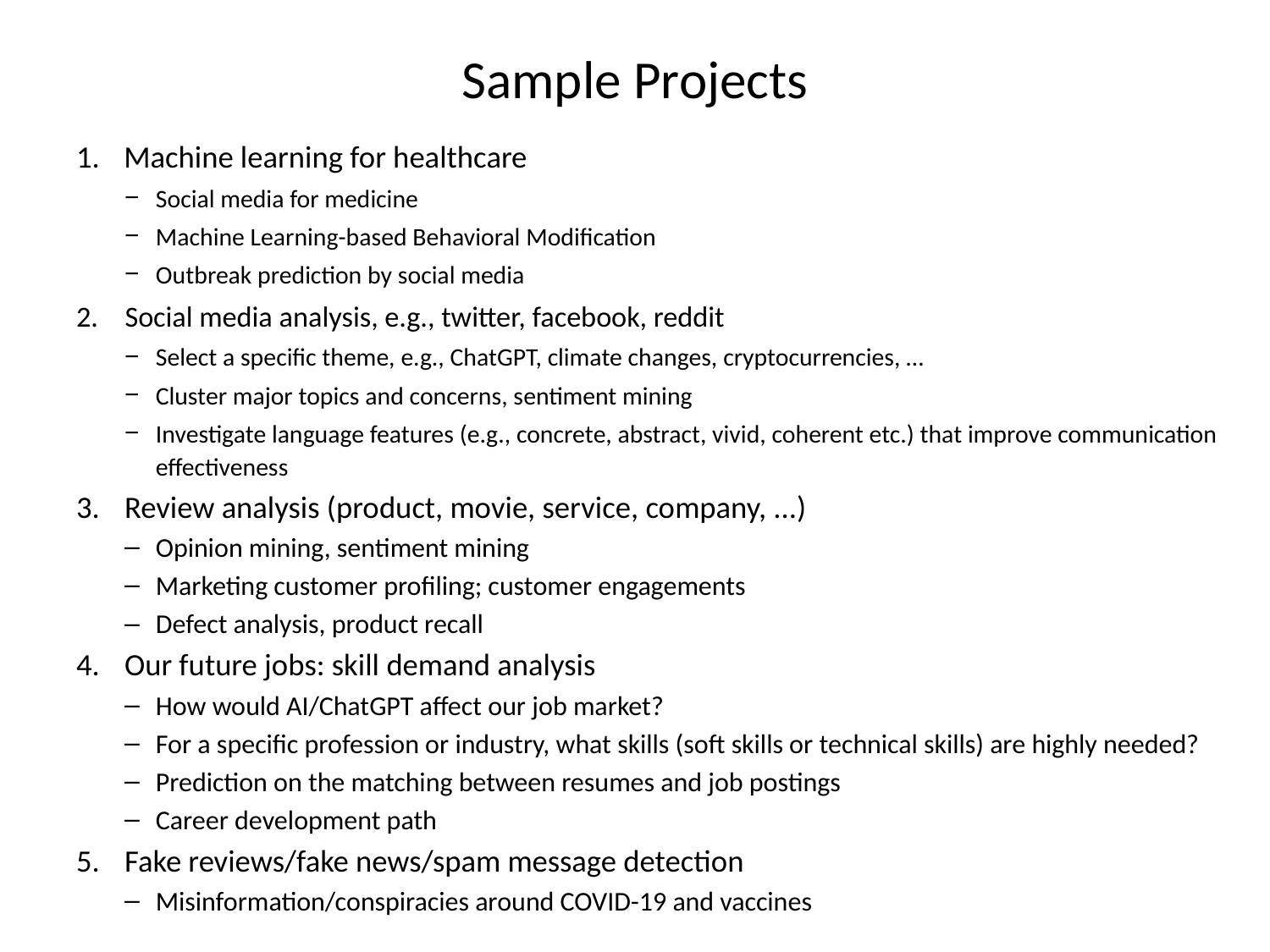

# Sample Projects
Machine learning for healthcare
Social media for medicine
Machine Learning-based Behavioral Modification
Outbreak prediction by social media
Social media analysis, e.g., twitter, facebook, reddit
Select a specific theme, e.g., ChatGPT, climate changes, cryptocurrencies, …
Cluster major topics and concerns, sentiment mining
Investigate language features (e.g., concrete, abstract, vivid, coherent etc.) that improve communication effectiveness
Review analysis (product, movie, service, company, ...)
Opinion mining, sentiment mining
Marketing customer profiling; customer engagements
Defect analysis, product recall
Our future jobs: skill demand analysis
How would AI/ChatGPT affect our job market?
For a specific profession or industry, what skills (soft skills or technical skills) are highly needed?
Prediction on the matching between resumes and job postings
Career development path
Fake reviews/fake news/spam message detection
Misinformation/conspiracies around COVID-19 and vaccines